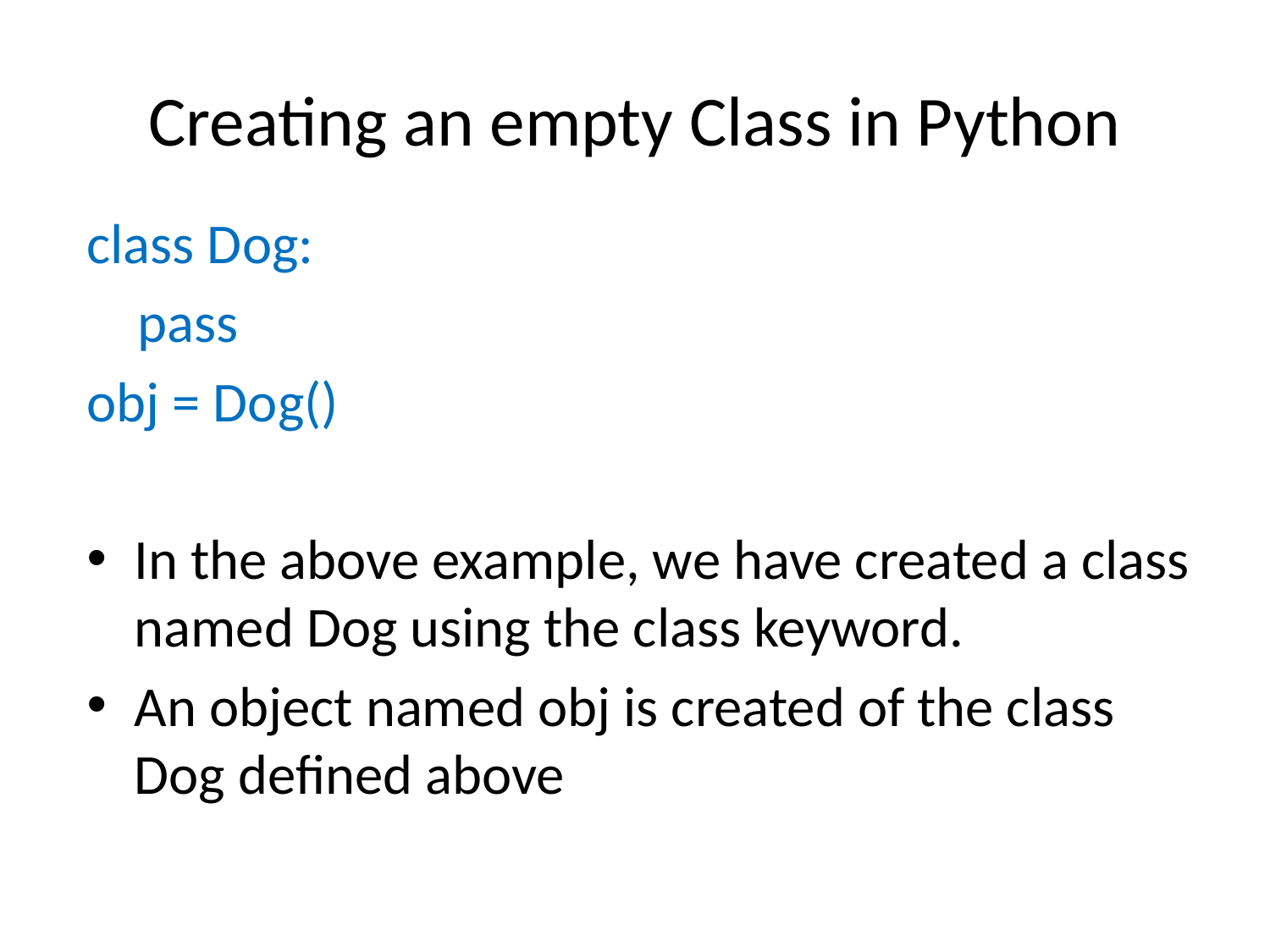

# Creating an empty Class in Python
class Dog:
    pass
obj = Dog()

In the above example, we have created a class named Dog using the class keyword.
An object named obj is created of the class Dog defined above